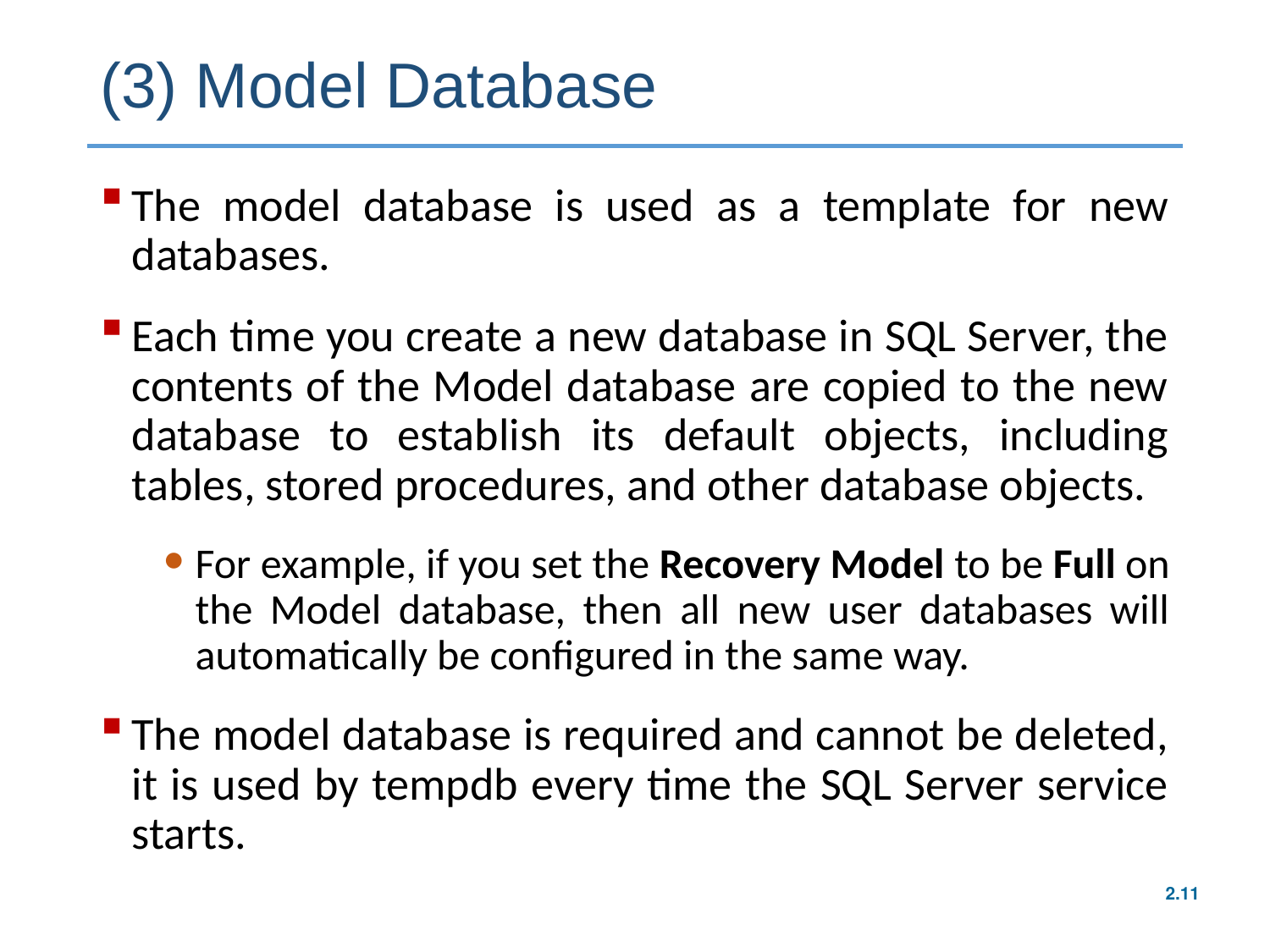

# (3) Model Database
The model database is used as a template for new databases.
Each time you create a new database in SQL Server, the contents of the Model database are copied to the new database to establish its default objects, including tables, stored procedures, and other database objects.
For example, if you set the Recovery Model to be Full on the Model database, then all new user databases will automatically be configured in the same way.
The model database is required and cannot be deleted, it is used by tempdb every time the SQL Server service starts.